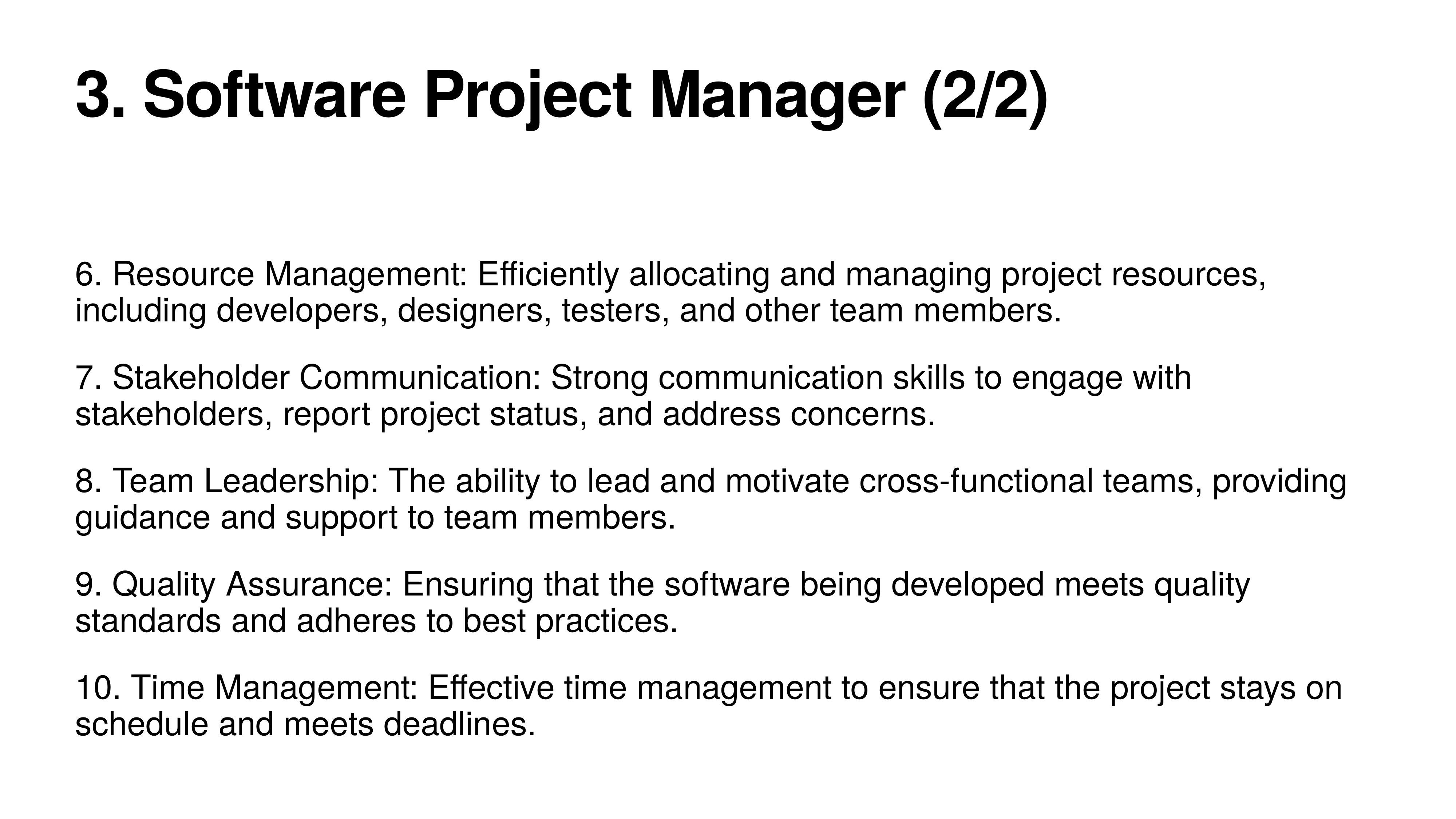

# 3. Software Project Manager (2/2)

6. Resource Management: Efficiently allocating and managing project resources, including developers, designers, testers, and other team members.
7. Stakeholder Communication: Strong communication skills to engage with stakeholders, report project status, and address concerns.
8. Team Leadership: The ability to lead and motivate cross-functional teams, providing guidance and support to team members.
9. Quality Assurance: Ensuring that the software being developed meets quality standards and adheres to best practices.
10. Time Management: Effective time management to ensure that the project stays on schedule and meets deadlines.